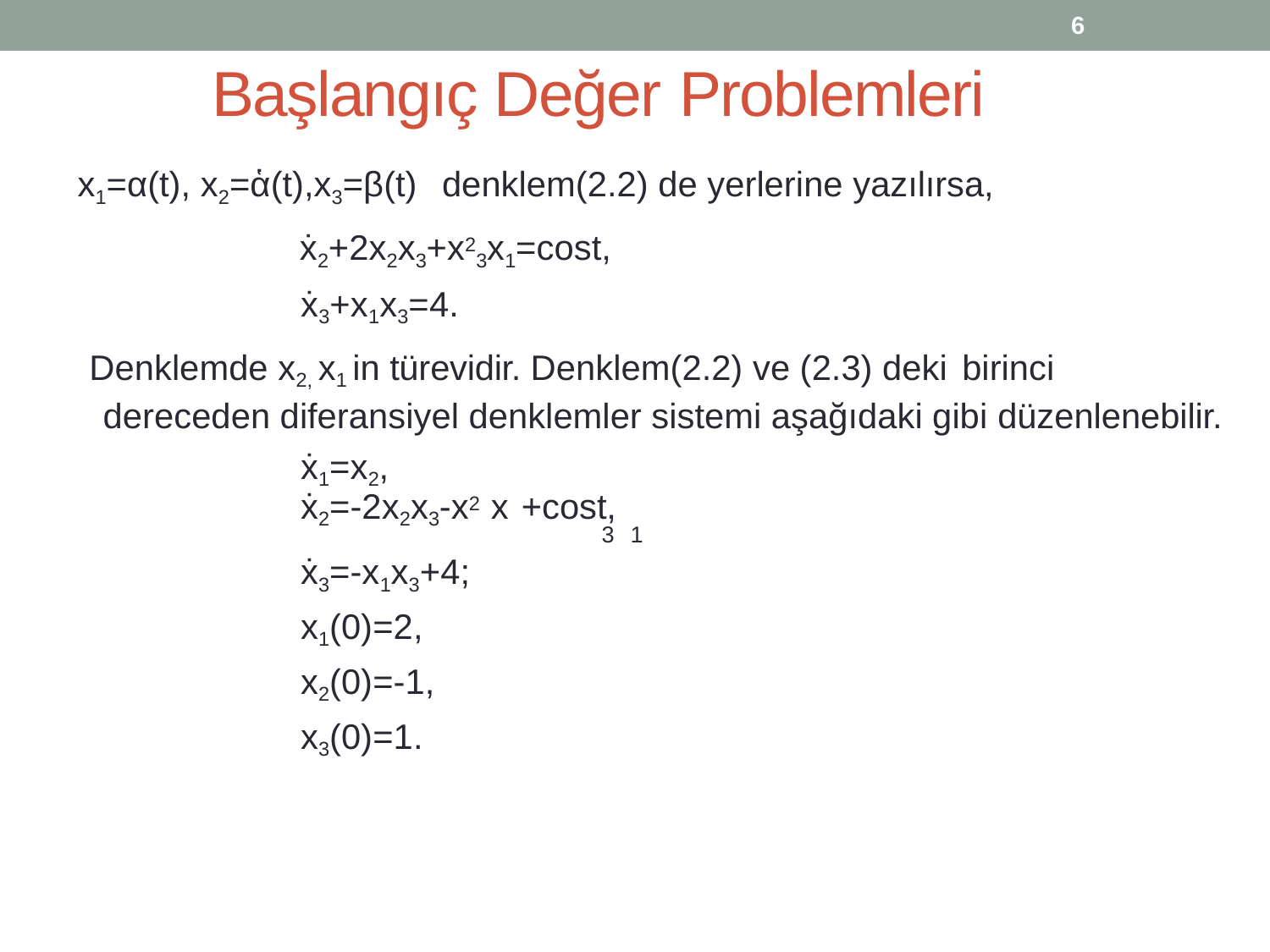

6
# Başlangıç Değer Problemleri
x1=α(t), x2=ἁ(t),x3=β(t)	denklem(2.2) de yerlerine yazılırsa,
ẋ2+2x2x3+x23x1=cost,
ẋ3+x1x3=4.
Denklemde x2, x1 in türevidir. Denklem(2.2) ve (2.3) deki birinci
dereceden diferansiyel denklemler sistemi aşağıdaki gibi düzenlenebilir.
ẋ1=x2,
ẋ2=-2x2x3-x2  x +cost,
3  1
ẋ3=-x1x3+4;
x1(0)=2,
x2(0)=-1,
x3(0)=1.